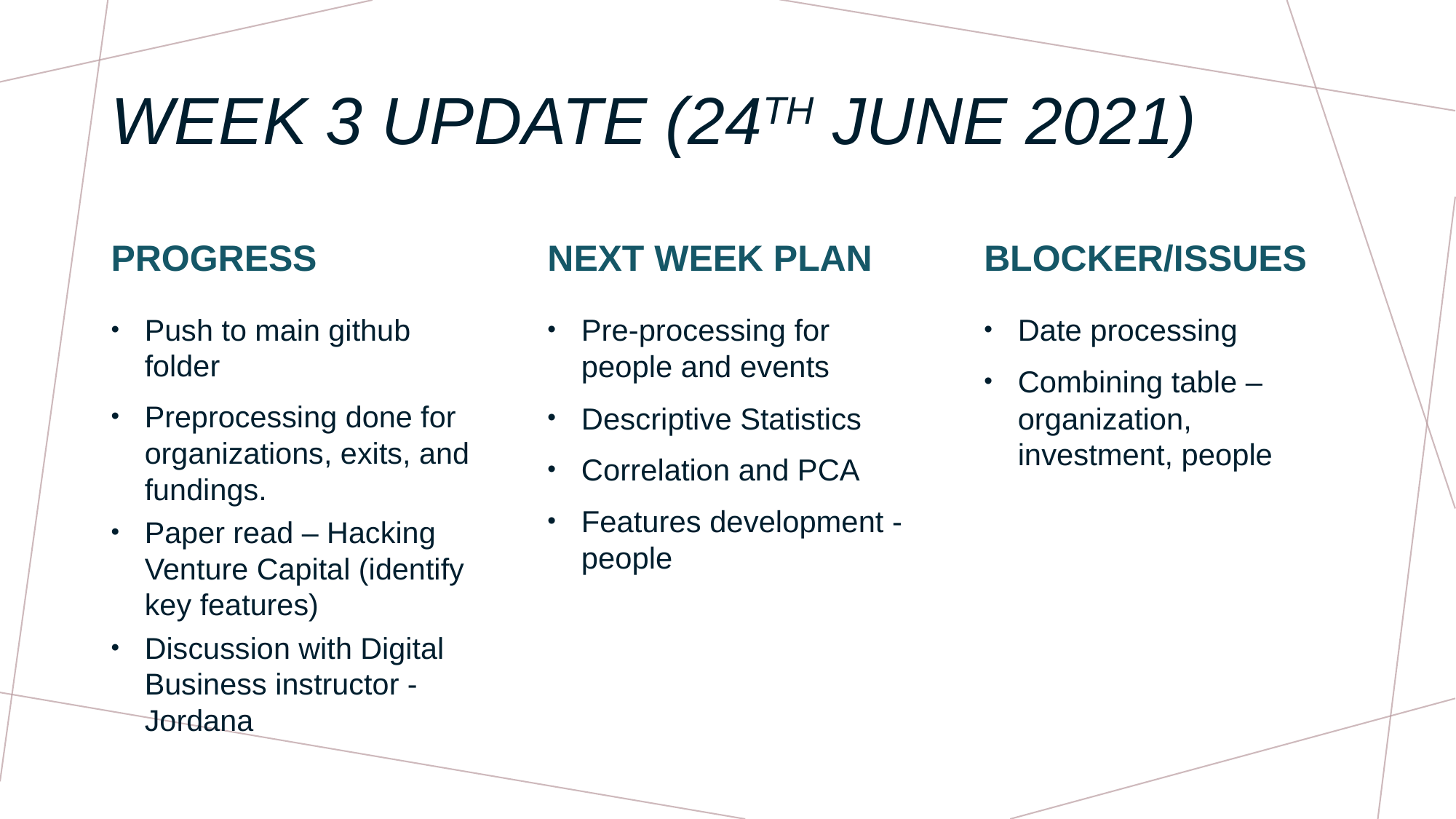

# Week 3 update (24th June 2021)
progress
Next week plan
Blocker/issues
Push to main github folder
Preprocessing done for organizations, exits, and fundings.
Paper read – Hacking Venture Capital (identify key features)
Discussion with Digital Business instructor - Jordana
Pre-processing for people and events
Descriptive Statistics
Correlation and PCA
Features development - people

Date processing
Combining table – organization, investment, people